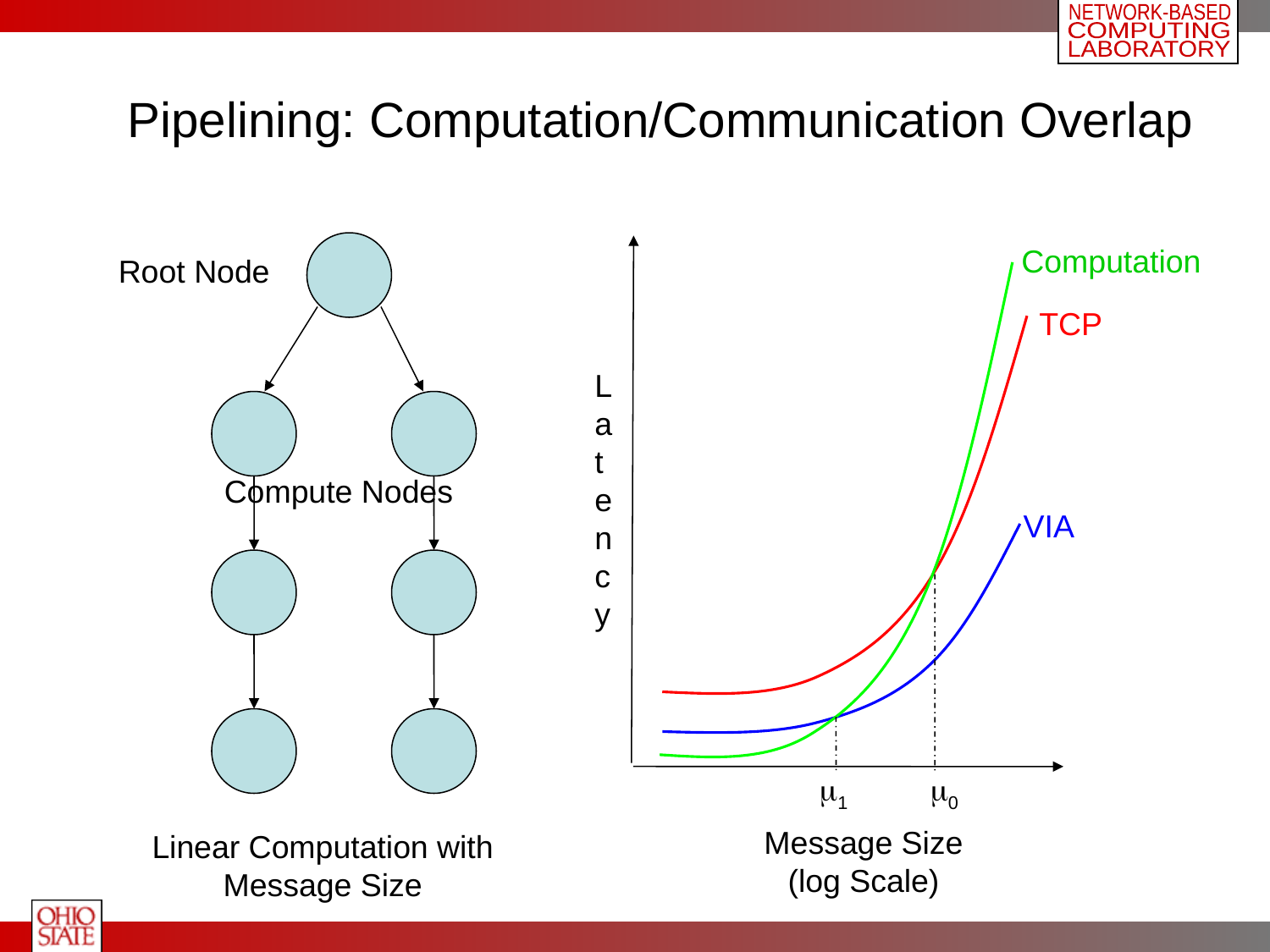

# Pipelining: Computation/Communication Overlap

Computation

Root Node

TCP

Latency

Compute Nodes

VIA

μ1
μ0

Message Size (log Scale)
Linear Computation with Message Size